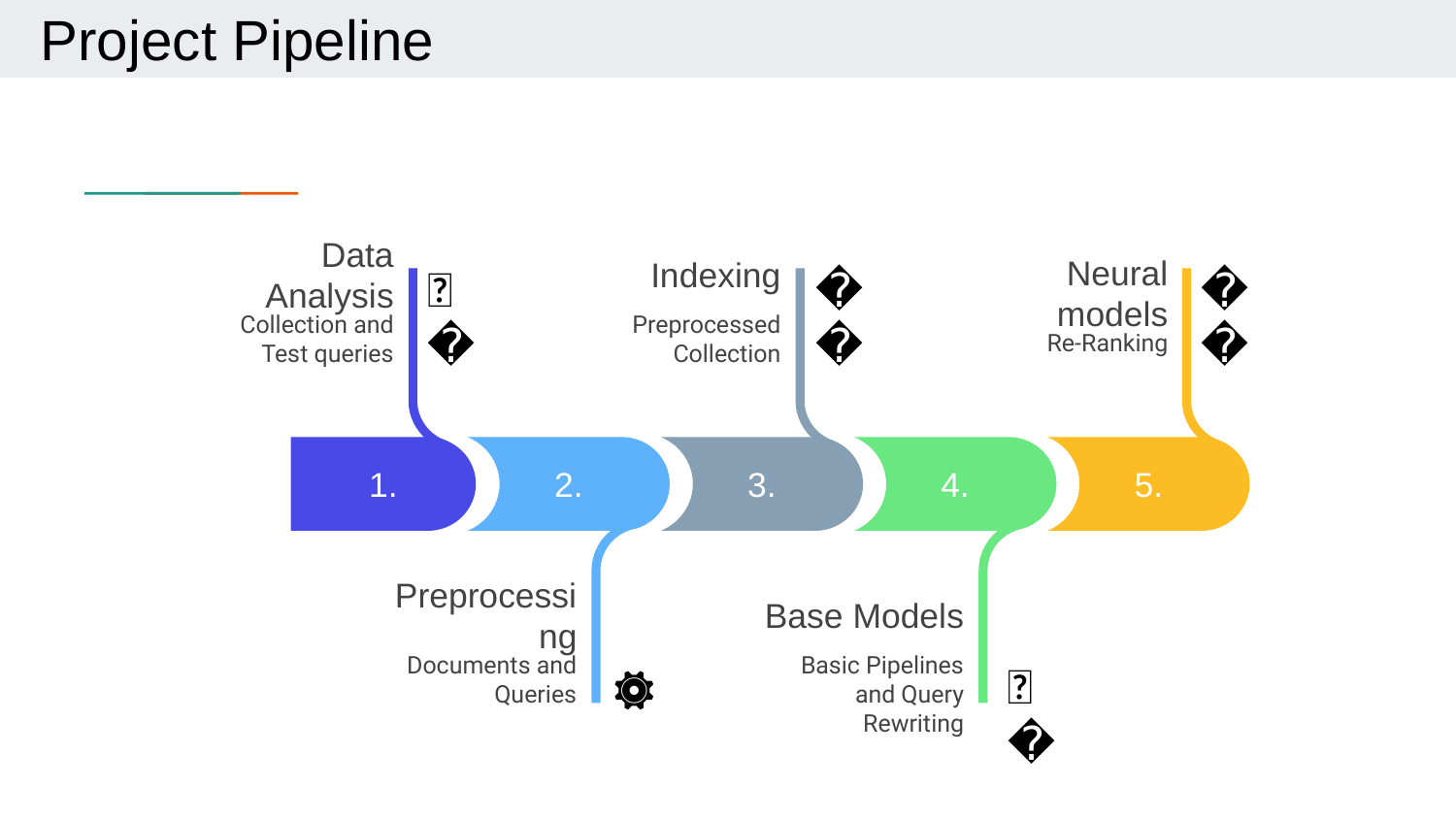

Project Pipeline
Data Analysis

Collection and Test queries
1.
Indexing

Preprocessed Collection
3.
📊
🗂
🧠
Neural models

Re-Ranking

5.
2.

Preprocessing
Documents and Queries
4.

Base Models
Basic Pipelines and Query Rewriting
⚙️
🔎